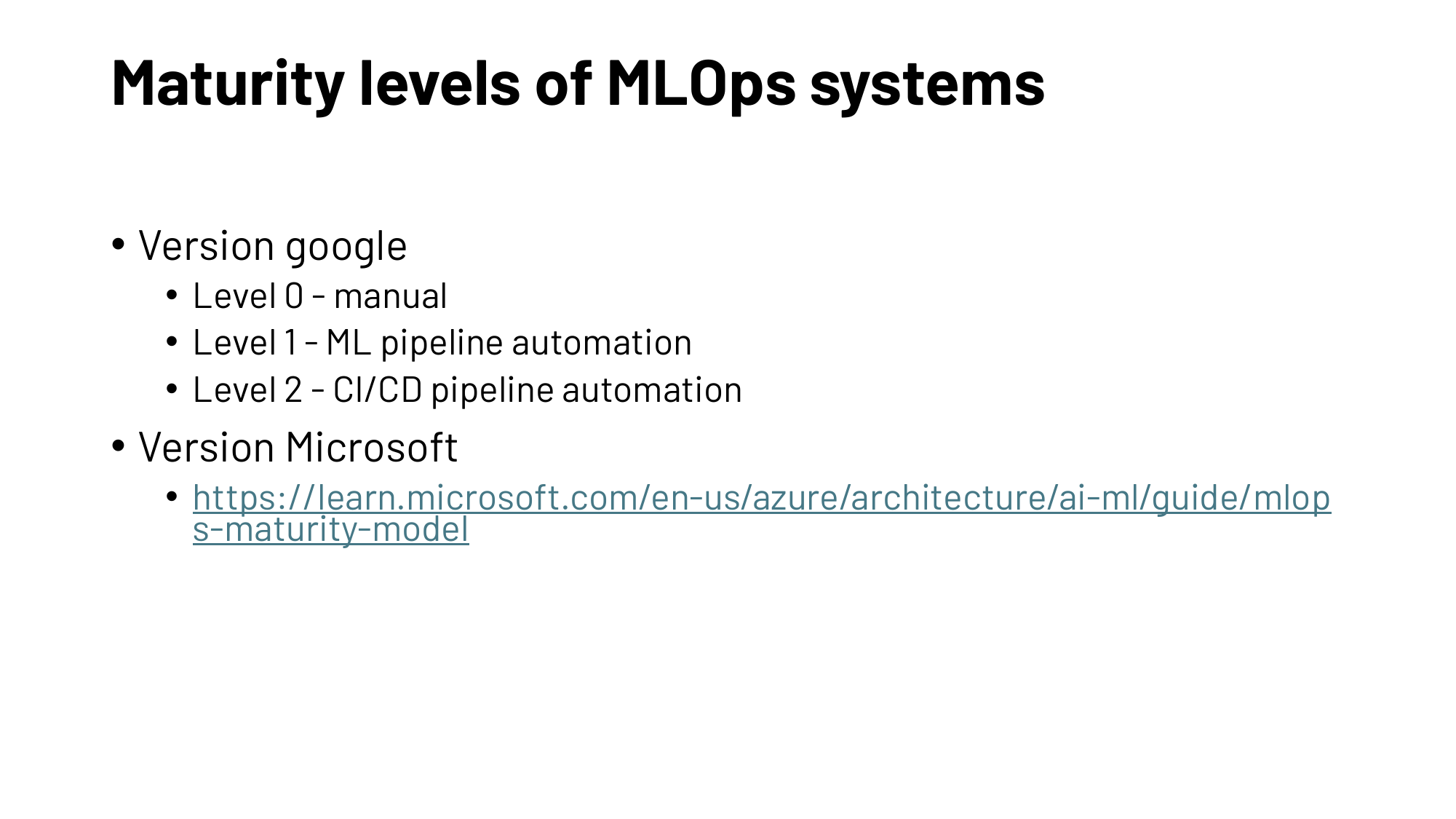

# Maturity levels of MLOps systems
Version google
Level 0 - manual
Level 1 - ML pipeline automation
Level 2 - CI/CD pipeline automation
Version Microsoft
https://learn.microsoft.com/en-us/azure/architecture/ai-ml/guide/mlops-maturity-model